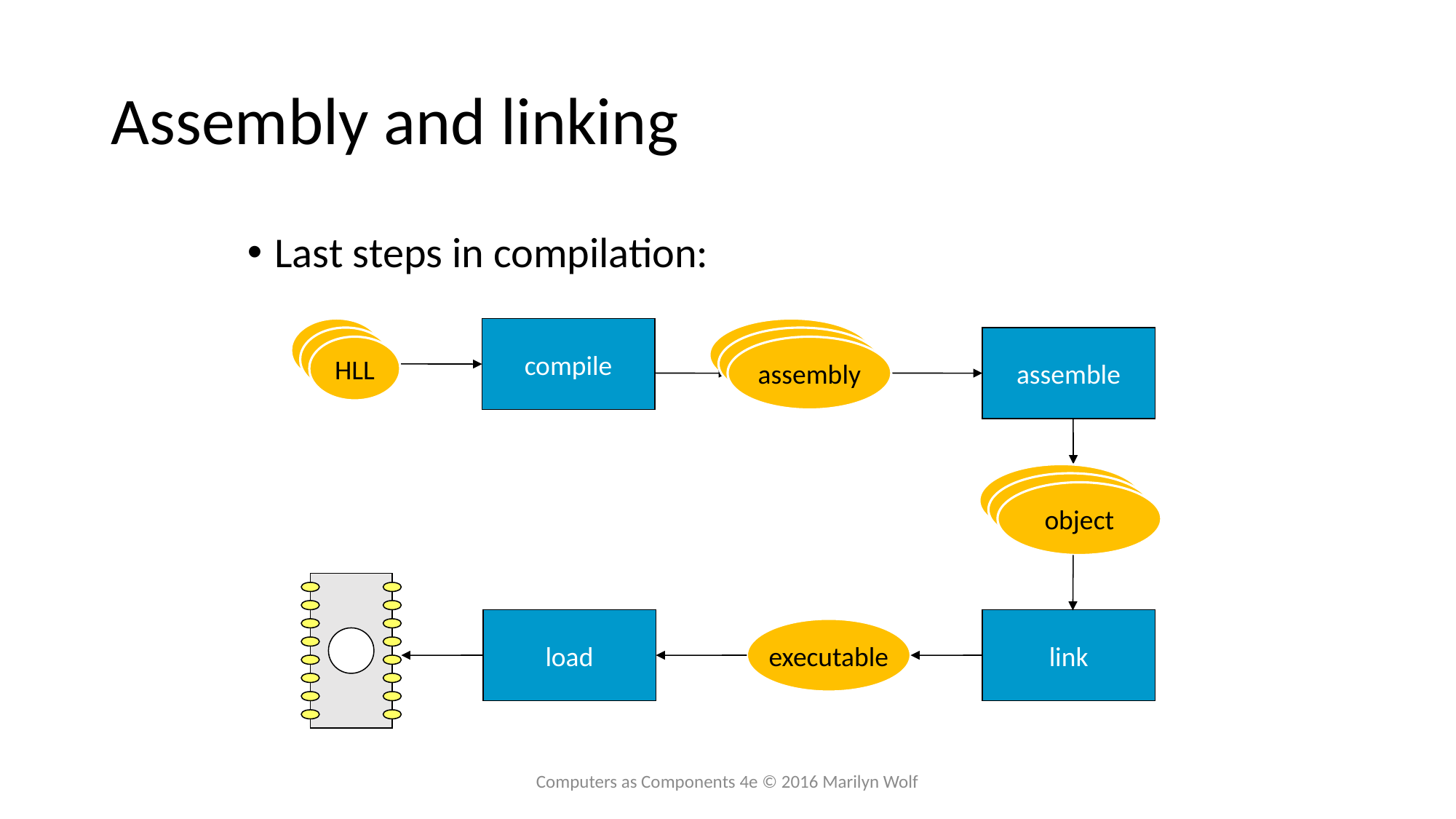

# Assembly and linking
Last steps in compilation:
HLL
compile
assembly
HLL
assembly
assemble
HLL
assembly

assembly
assembly
object

load
link
executable

Computers as Components 4e © 2016 Marilyn Wolf